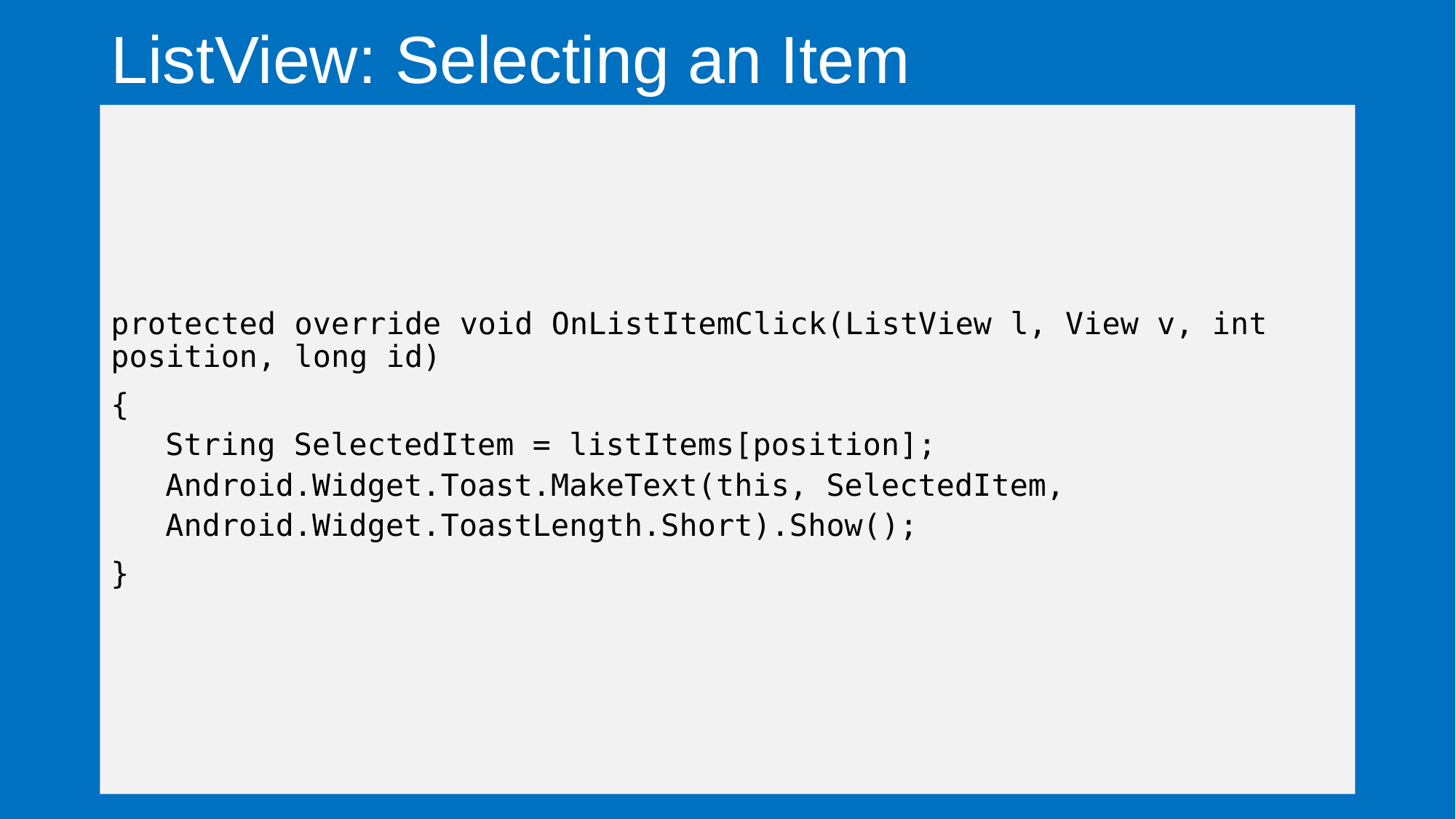

# ListView: Selecting an Item
protected override void OnListItemClick(ListView l, View v, int position, long id)
{
String SelectedItem = listItems[position];
Android.Widget.Toast.MakeText(this, SelectedItem,
Android.Widget.ToastLength.Short).Show();
}